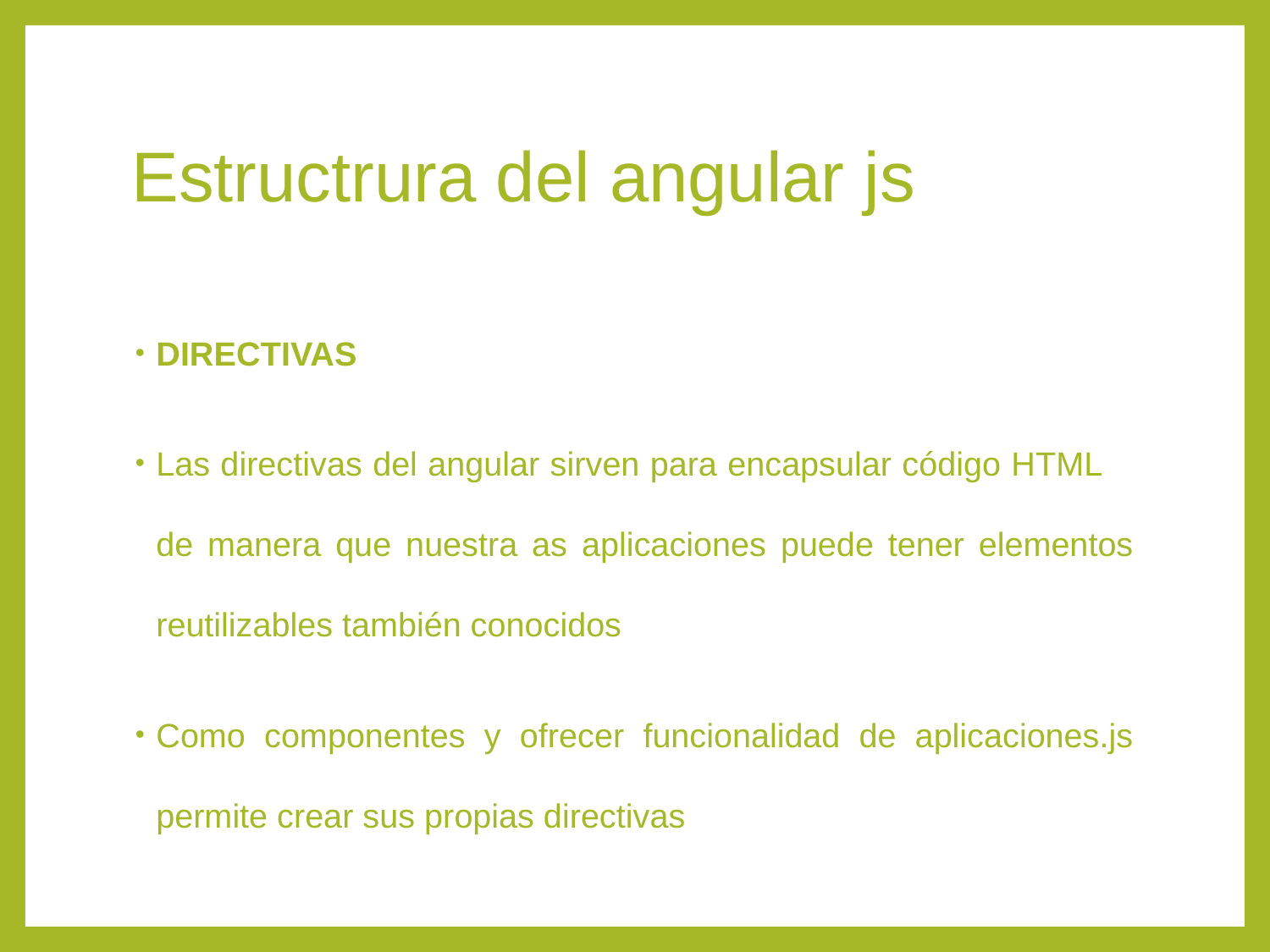

# Estructrura del angular js
DIRECTIVAS
Las directivas del angular sirven para encapsular código HTML    de manera que nuestra as aplicaciones puede tener elementos reutilizables también conocidos
Como componentes y ofrecer funcionalidad de aplicaciones.js permite crear sus propias directivas